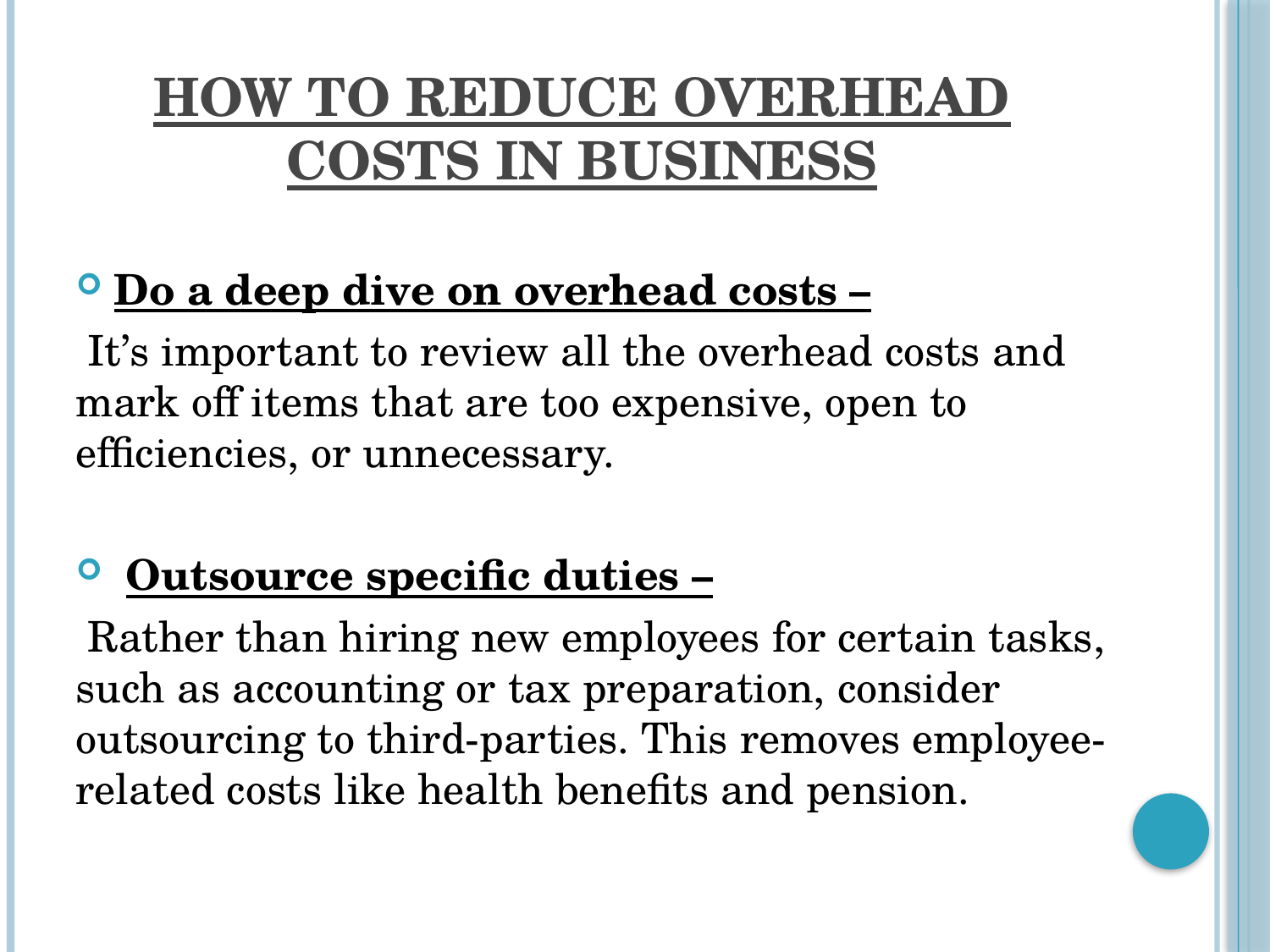

# How to reduce overhead costs in business
Do a deep dive on overhead costs –
 It’s important to review all the overhead costs and mark off items that are too expensive, open to efficiencies, or unnecessary.

 Outsource specific duties –
 Rather than hiring new employees for certain tasks, such as accounting or tax preparation, consider outsourcing to third-parties. This removes employee-related costs like health benefits and pension.